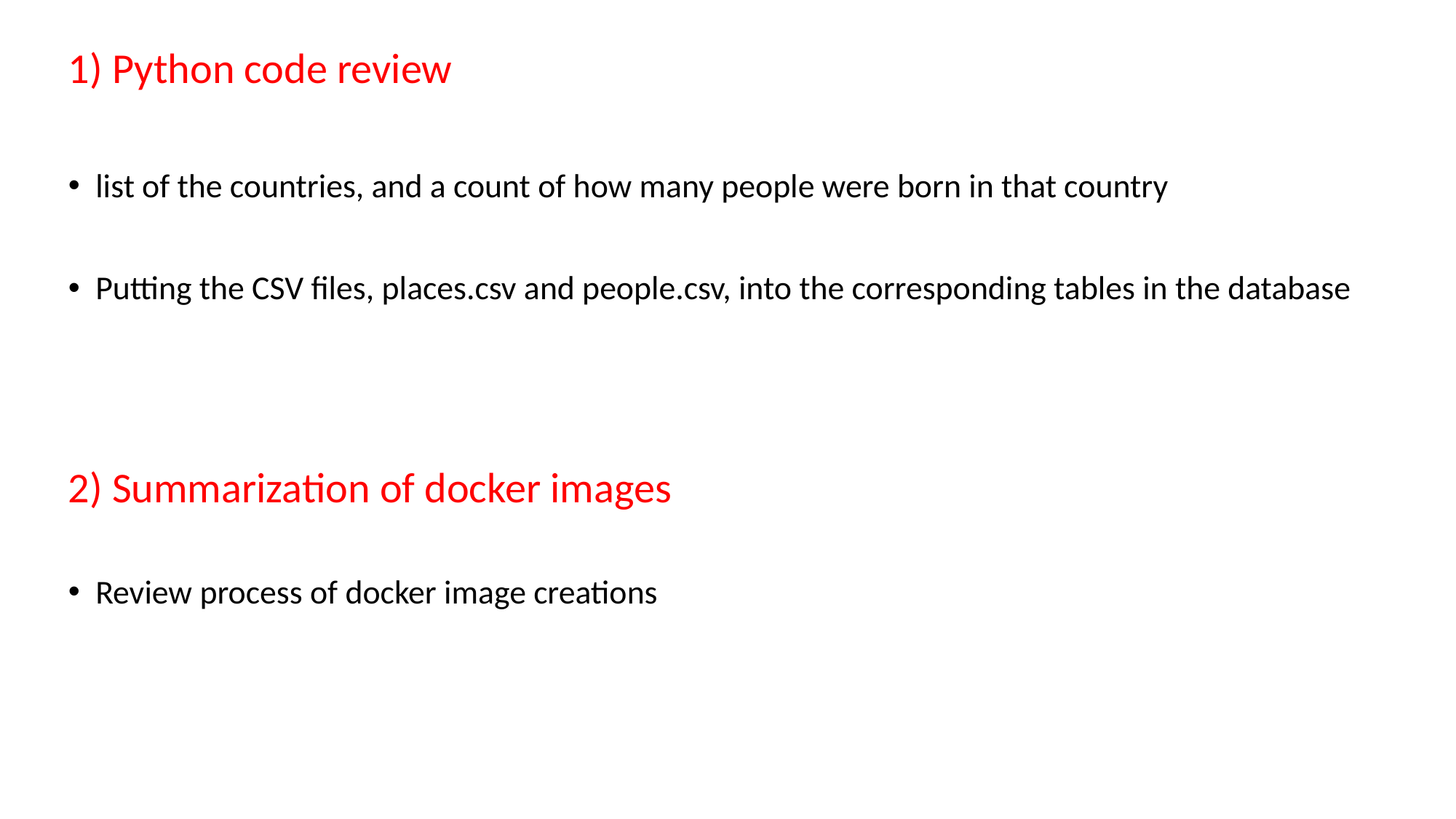

1) Python code review

list of the countries, and a count of how many people were born in that country

Putting the CSV files, places.csv and people.csv, into the corresponding tables in the database

2) Summarization of docker images

Review process of docker image creations